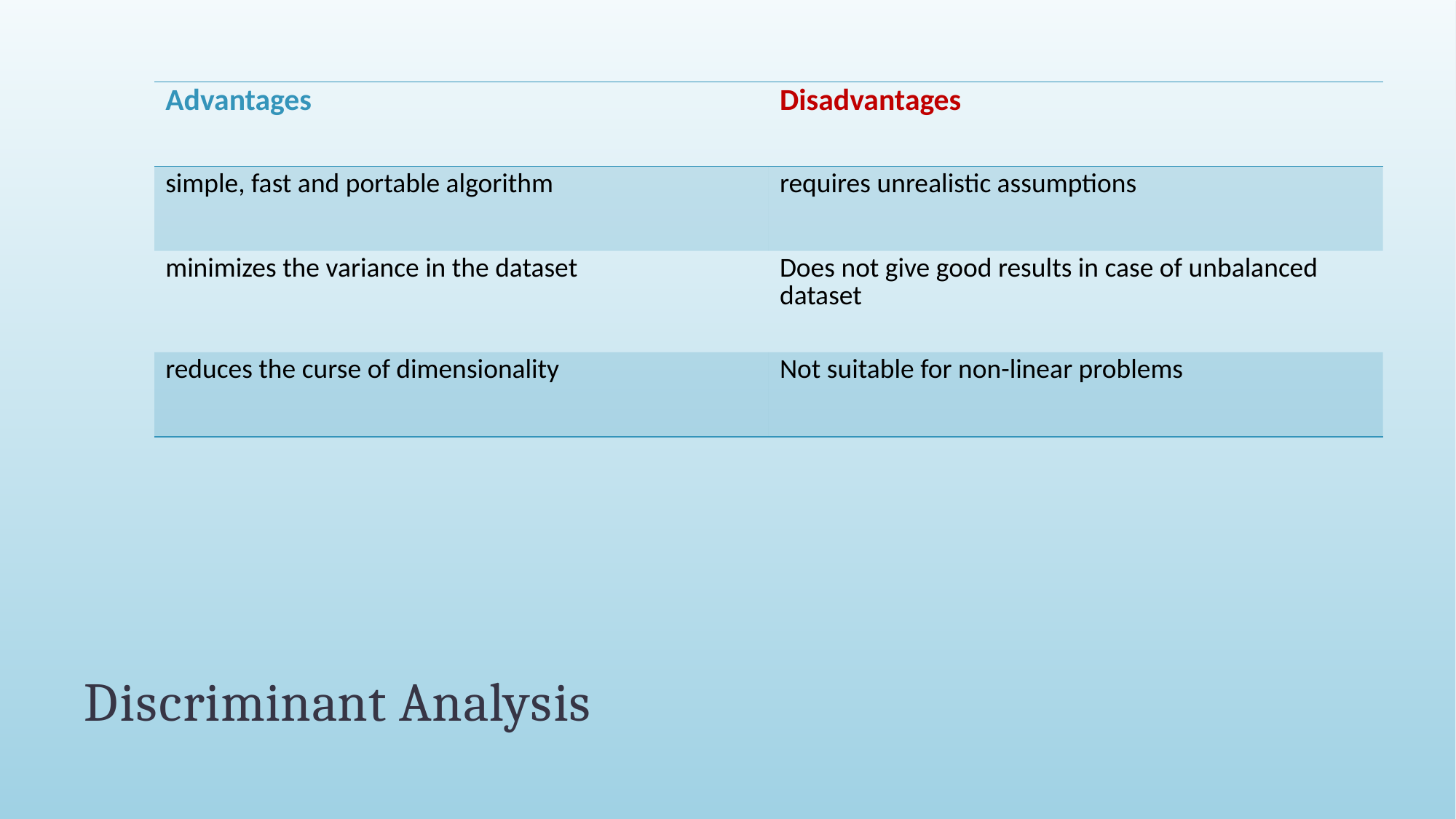

| Advantages | Disadvantages |
| --- | --- |
| simple, fast and portable algorithm | requires unrealistic assumptions |
| minimizes the variance in the dataset | Does not give good results in case of unbalanced dataset |
| reduces the curse of dimensionality | Not suitable for non-linear problems |
# Discriminant Analysis